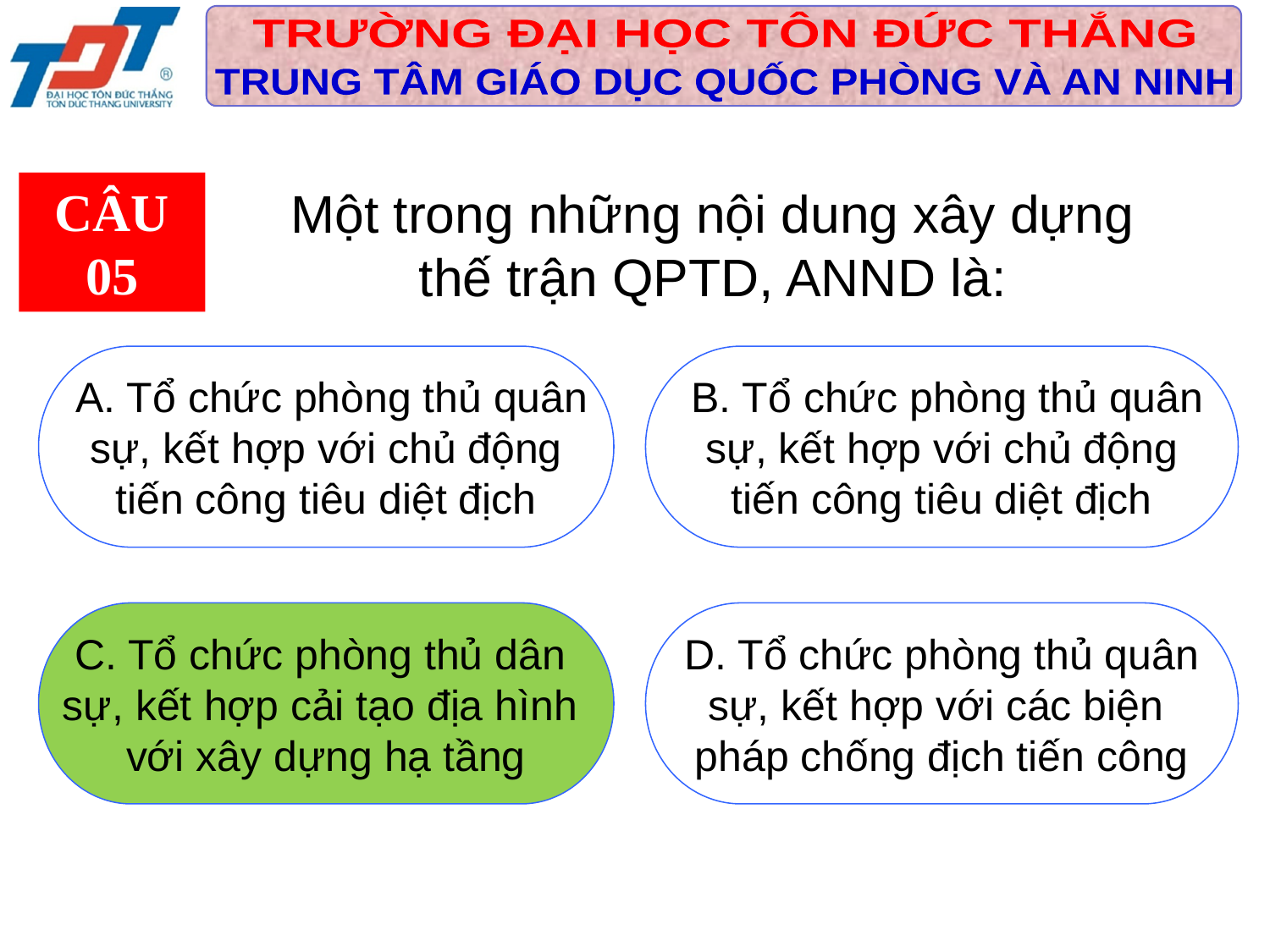

CÂU 05
Một trong những nội dung xây dựng
thế trận QPTD, ANND là:
 A. Tổ chức phòng thủ quân
 sự, kết hợp với chủ động
tiến công tiêu diệt địch
 B. Tổ chức phòng thủ quân
 sự, kết hợp với chủ động
tiến công tiêu diệt địch
C. Tổ chức phòng thủ dân
sự, kết hợp cải tạo địa hình
với xây dựng hạ tầng
 D. Tổ chức phòng thủ quân
sự, kết hợp với các biện
pháp chống địch tiến công